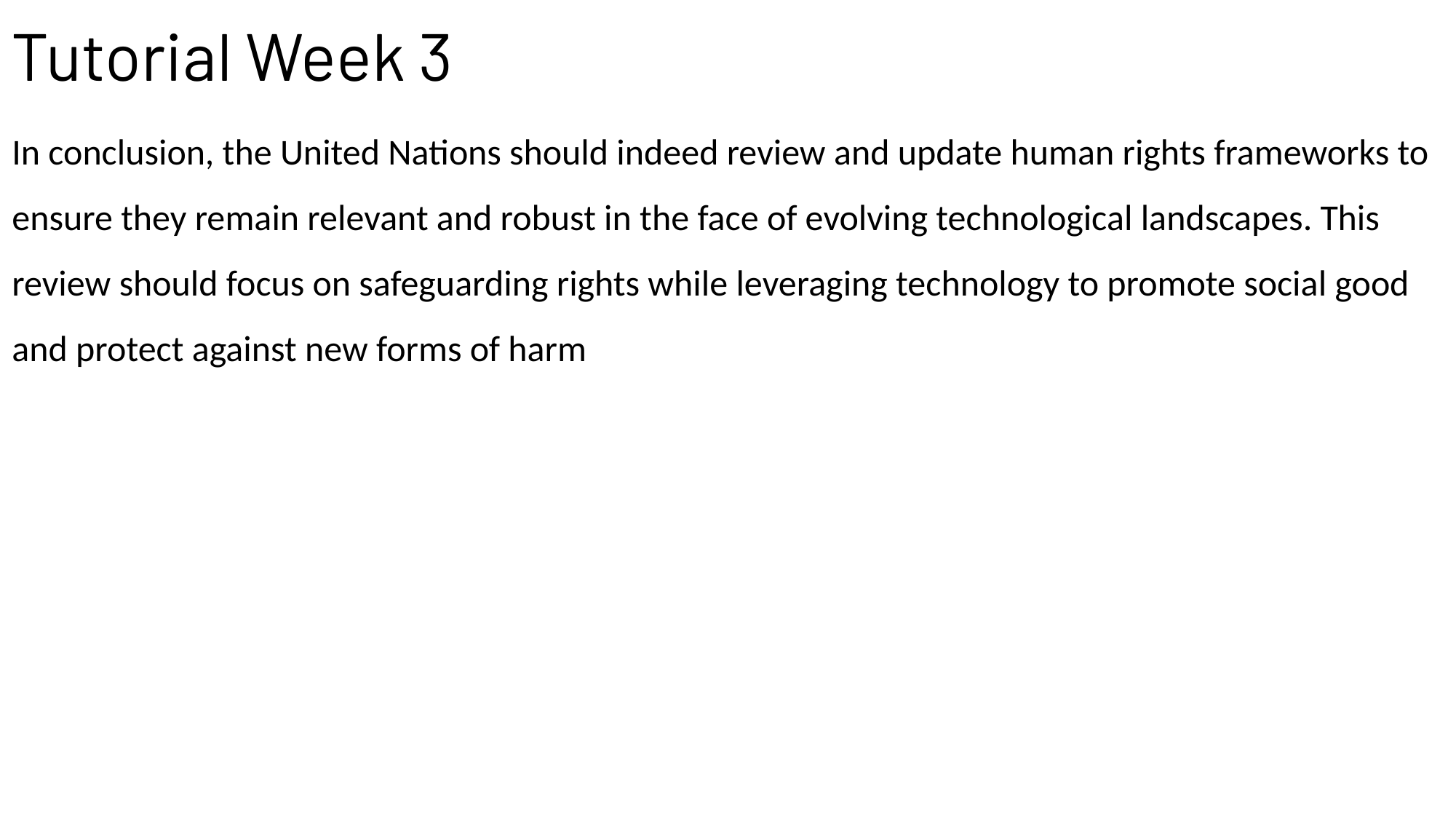

# Tutorial Week 3
In conclusion, the United Nations should indeed review and update human rights frameworks to ensure they remain relevant and robust in the face of evolving technological landscapes. This review should focus on safeguarding rights while leveraging technology to promote social good and protect against new forms of harm